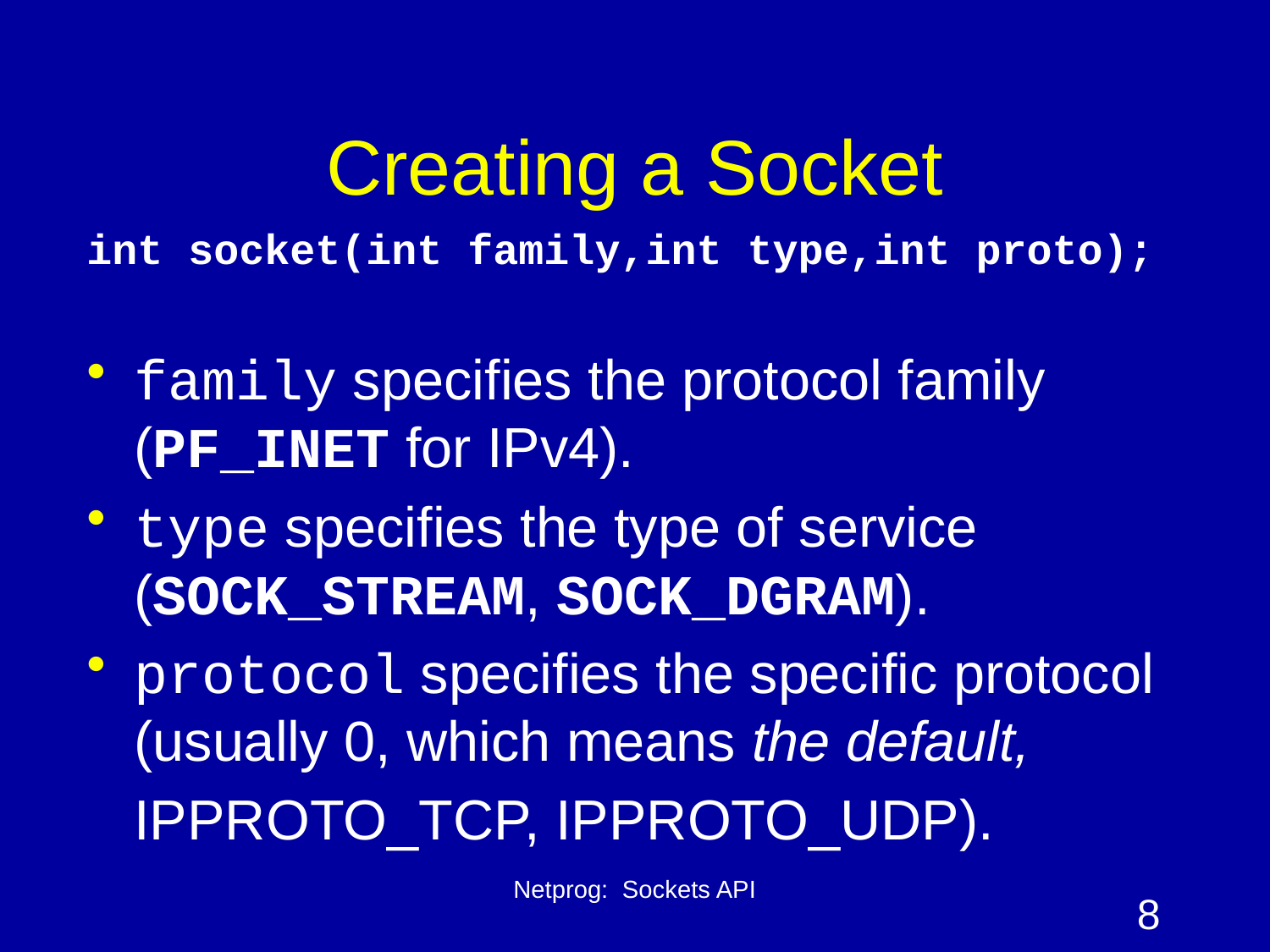

# Creating a Socket
int socket(int family,int type,int proto);

family specifies the protocol family (PF_INET for IPv4).
type specifies the type of service (SOCK_STREAM, SOCK_DGRAM).
protocol specifies the specific protocol (usually 0, which means the default,
	IPPROTO_TCP, IPPROTO_UDP).
Netprog:  Sockets API